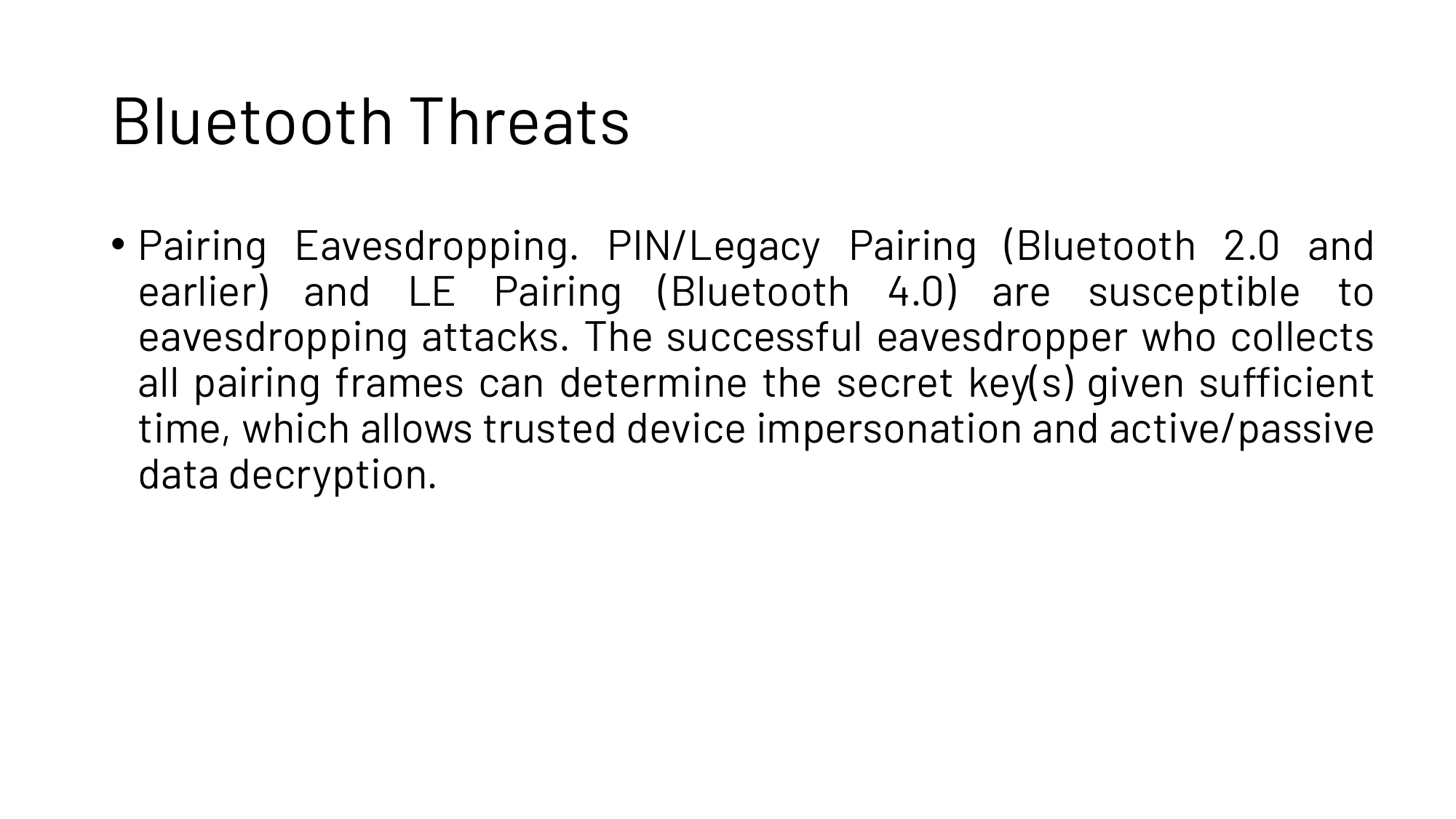

# Bluetooth Threats
Pairing Eavesdropping. PIN/Legacy Pairing (Bluetooth 2.0 and earlier) and LE Pairing (Bluetooth 4.0) are susceptible to eavesdropping attacks. The successful eavesdropper who collects all pairing frames can determine the secret key(s) given sufficient time, which allows trusted device impersonation and active/passive data decryption.